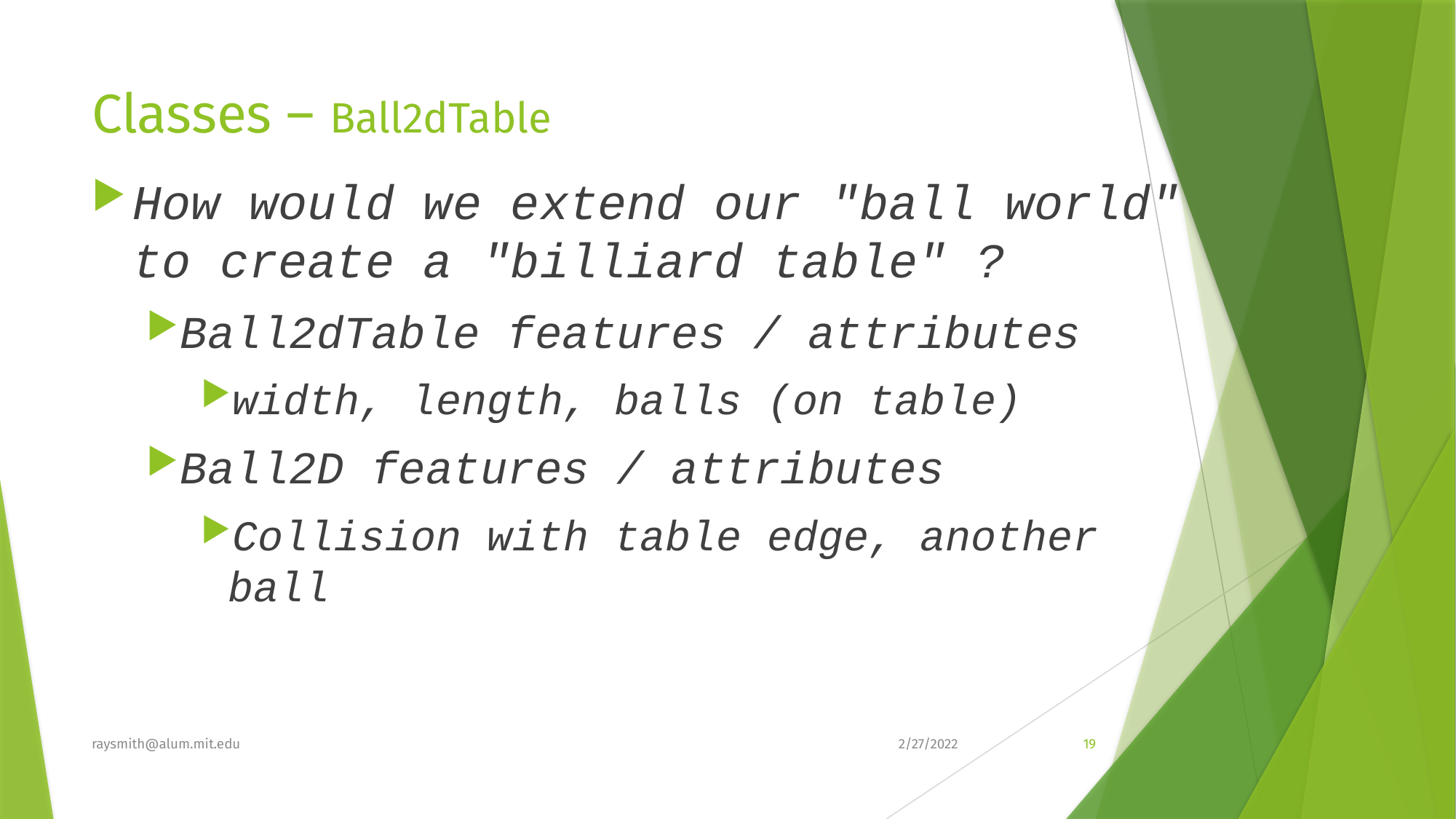

# Classes – Ball2dTable
How would we extend our "ball world" to create a "billiard table" ?
Ball2dTable features / attributes
width, length, balls (on table)
Ball2D features / attributes
Collision with table edge, another ball

raysmith@alum.mit.edu
2/27/2022
19